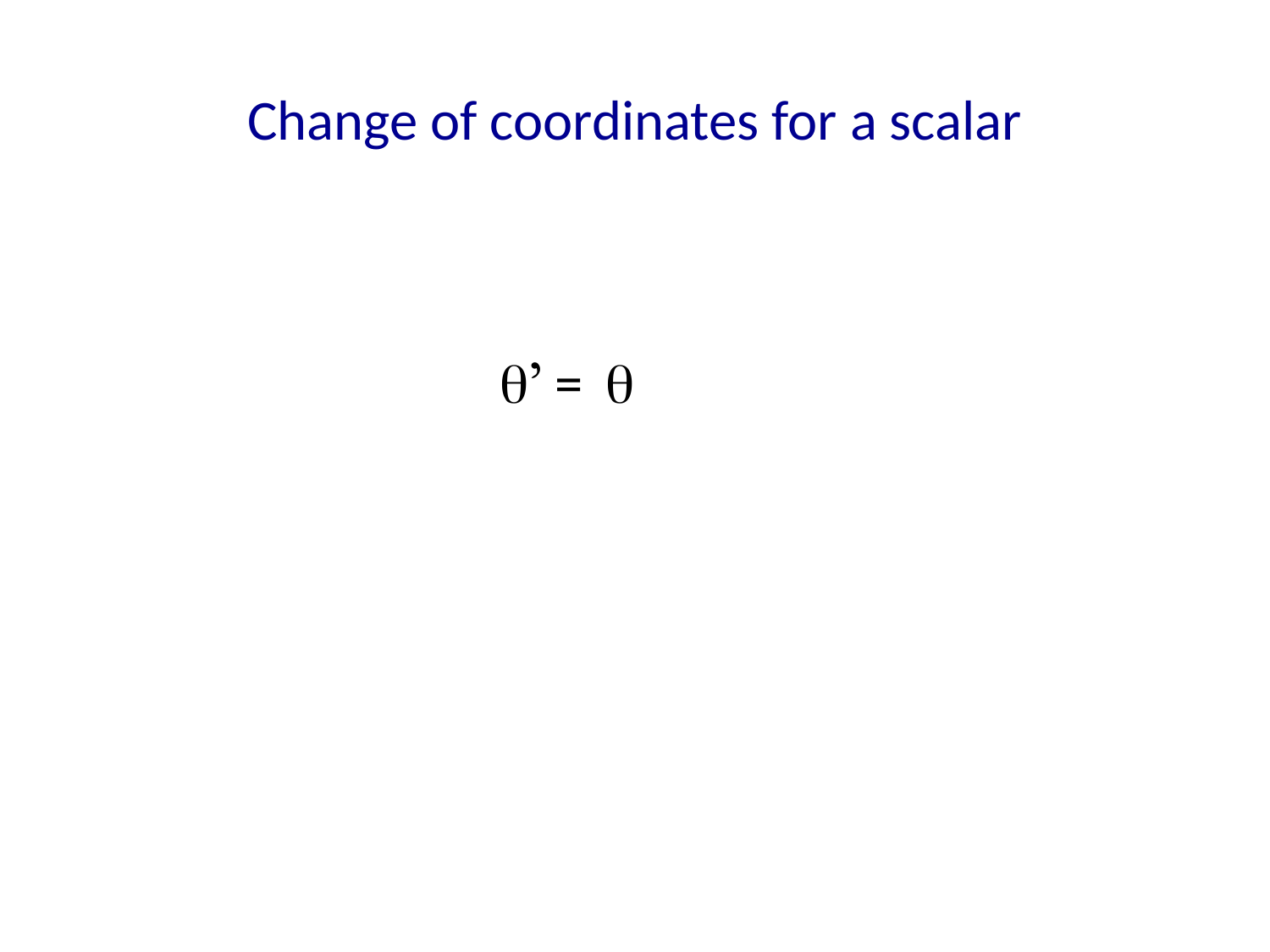

# Change of coordinates for a scalar
θ’ =  θ